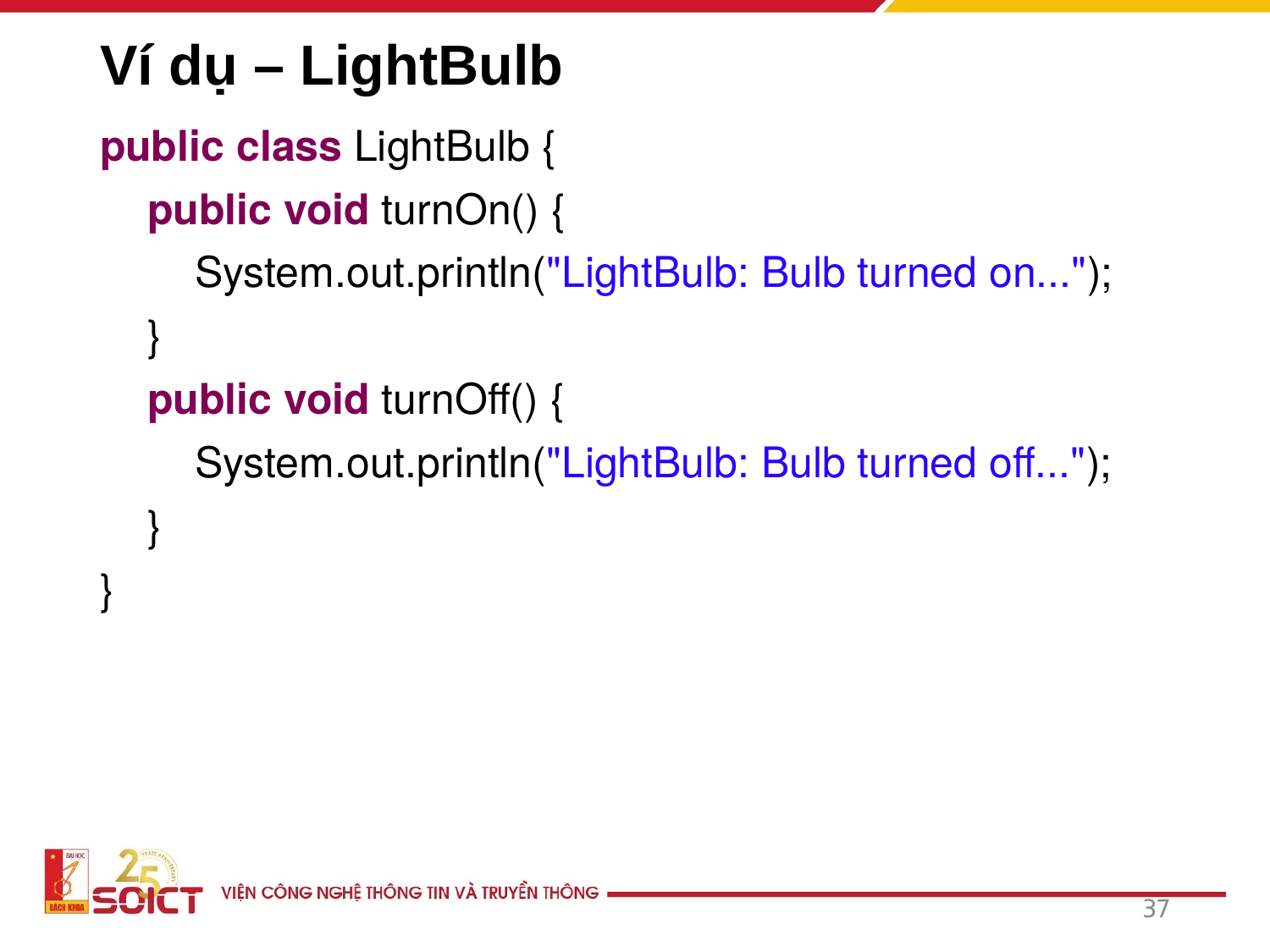

# Ví dụ – LightBulb
public class LightBulb {
    public void turnOn() {
        System.out.println("LightBulb: Bulb turned on...");
    }
    public void turnOff() {
        System.out.println("LightBulb: Bulb turned off...");
    }
}
37